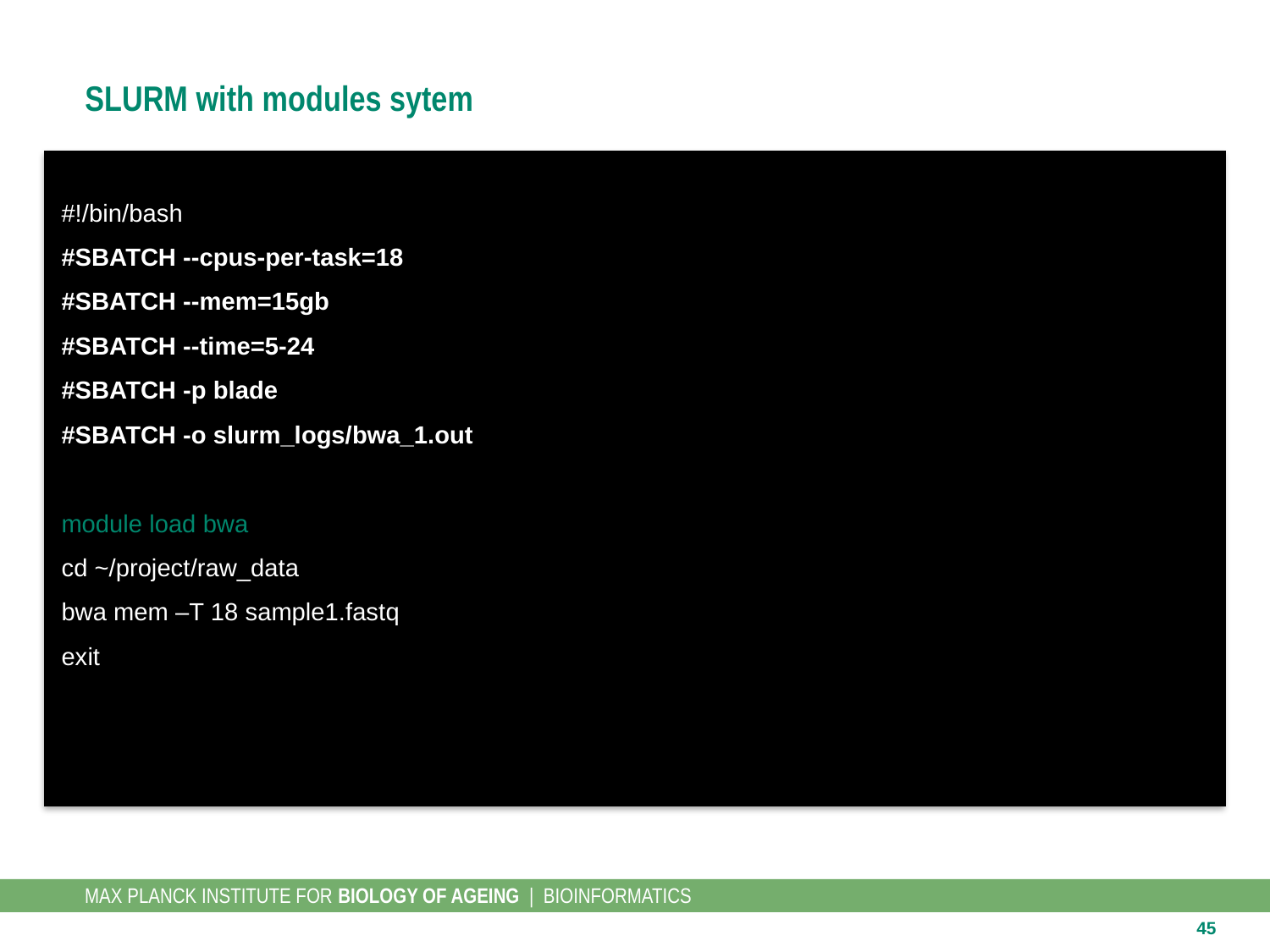

# SLURM with modules sytem

#!/bin/bash
#SBATCH --cpus-per-task=18
#SBATCH --mem=15gb
#SBATCH --time=5-24
#SBATCH -p blade
#SBATCH -o slurm_logs/bwa_1.out

module load bwa
cd ~/project/raw_data
bwa mem –T 18 sample1.fastq
exit
45